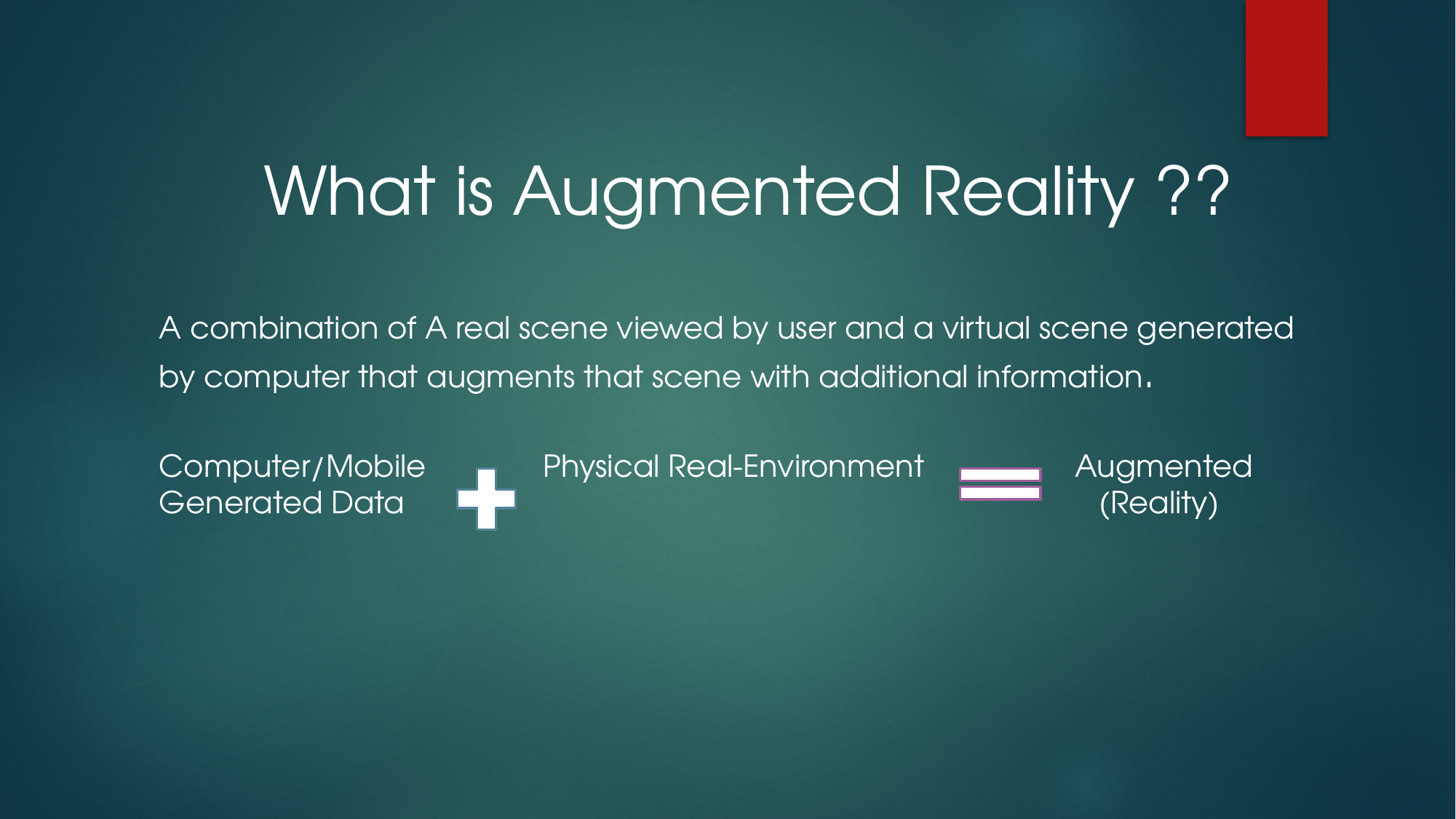

What is Augmented Reality ??

A combination of A real scene viewed by user and a virtual scene generated by computer that augments that scene with additional information.

Computer/Mobile              Physical Real-Environment                  Augmented  Generated Data 						        (Reality)